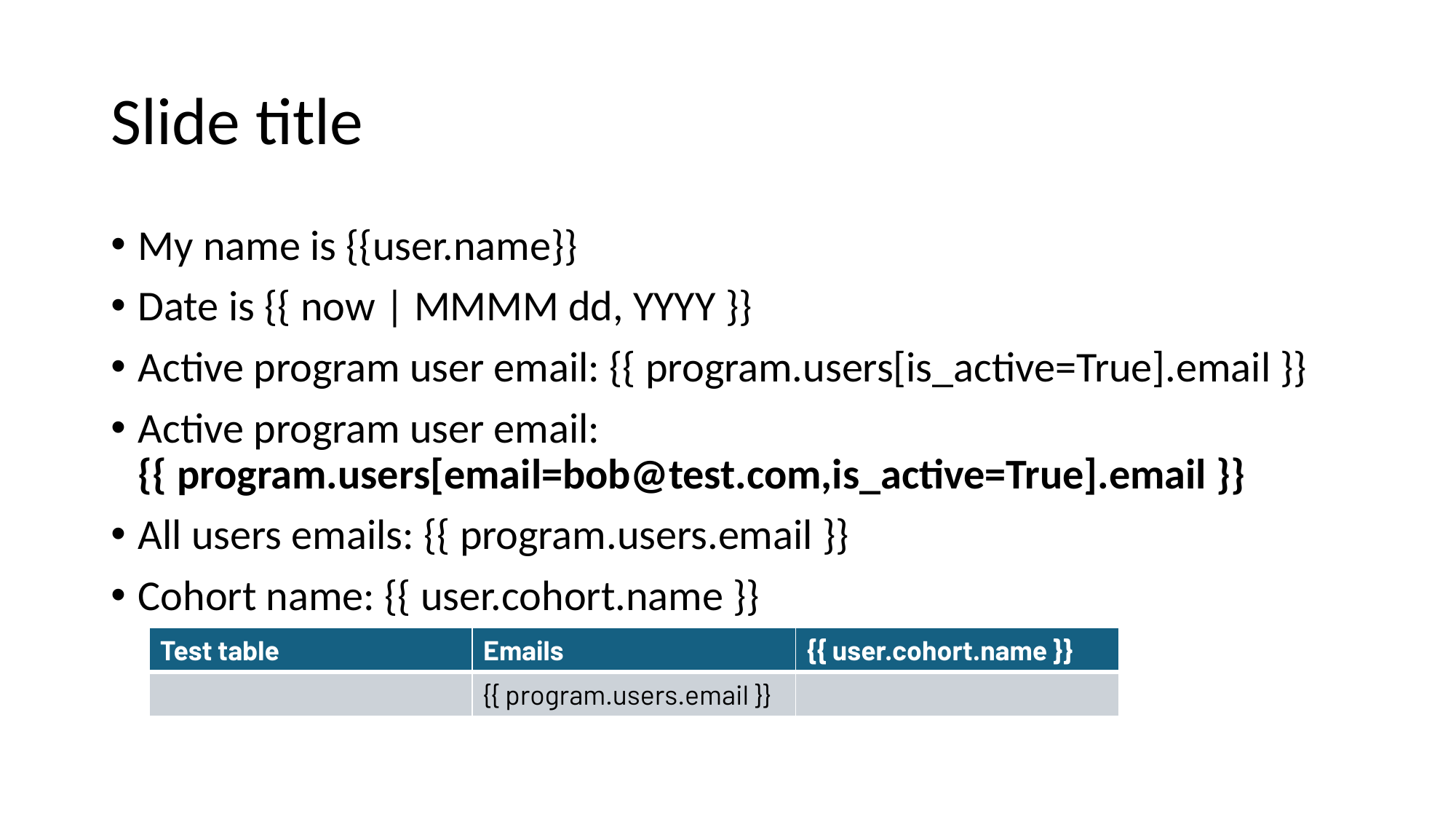

# Slide title
My name is {{user.name}}
Date is {{ now | MMMM dd, YYYY }}
Active program user email: {{ program.users[is_active=True].email }}
Active program user email: {{ program.users[email=bob@test.com,is_active=True].email }}
All users emails: {{ program.users.email }}
Cohort name: {{ user.cohort.name }}
| Test table | Emails | {{ user.cohort.name }} |
| --- | --- | --- |
|  | {{ program.users.email }} |  |